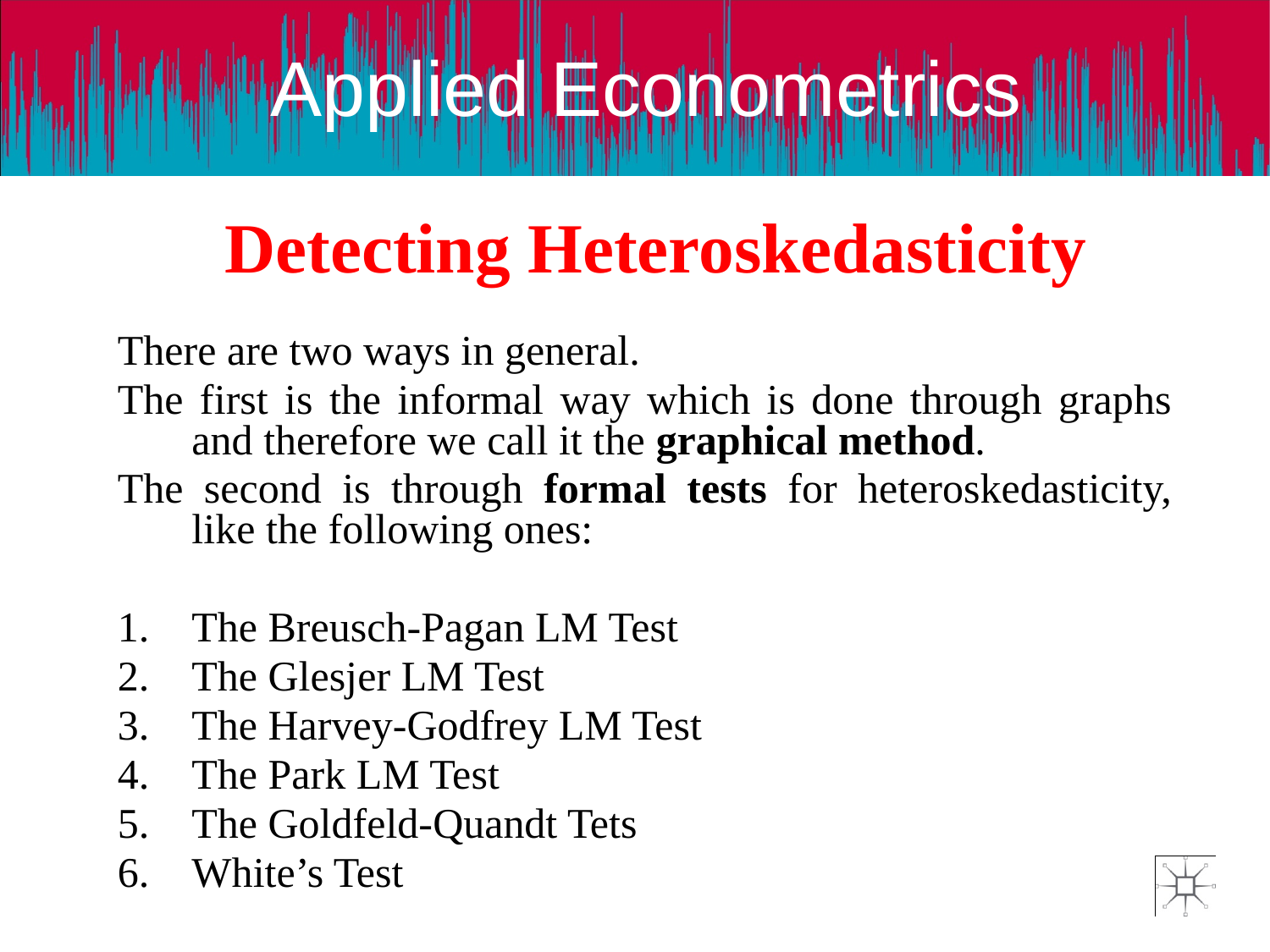

# Detecting Heteroskedasticity
There are two ways in general.
The first is the informal way which is done through graphs and therefore we call it the graphical method.
The second is through formal tests for heteroskedasticity, like the following ones:

The Breusch-Pagan LM Test
The Glesjer LM Test
The Harvey-Godfrey LM Test
The Park LM Test
The Goldfeld-Quandt Tets
White’s Test